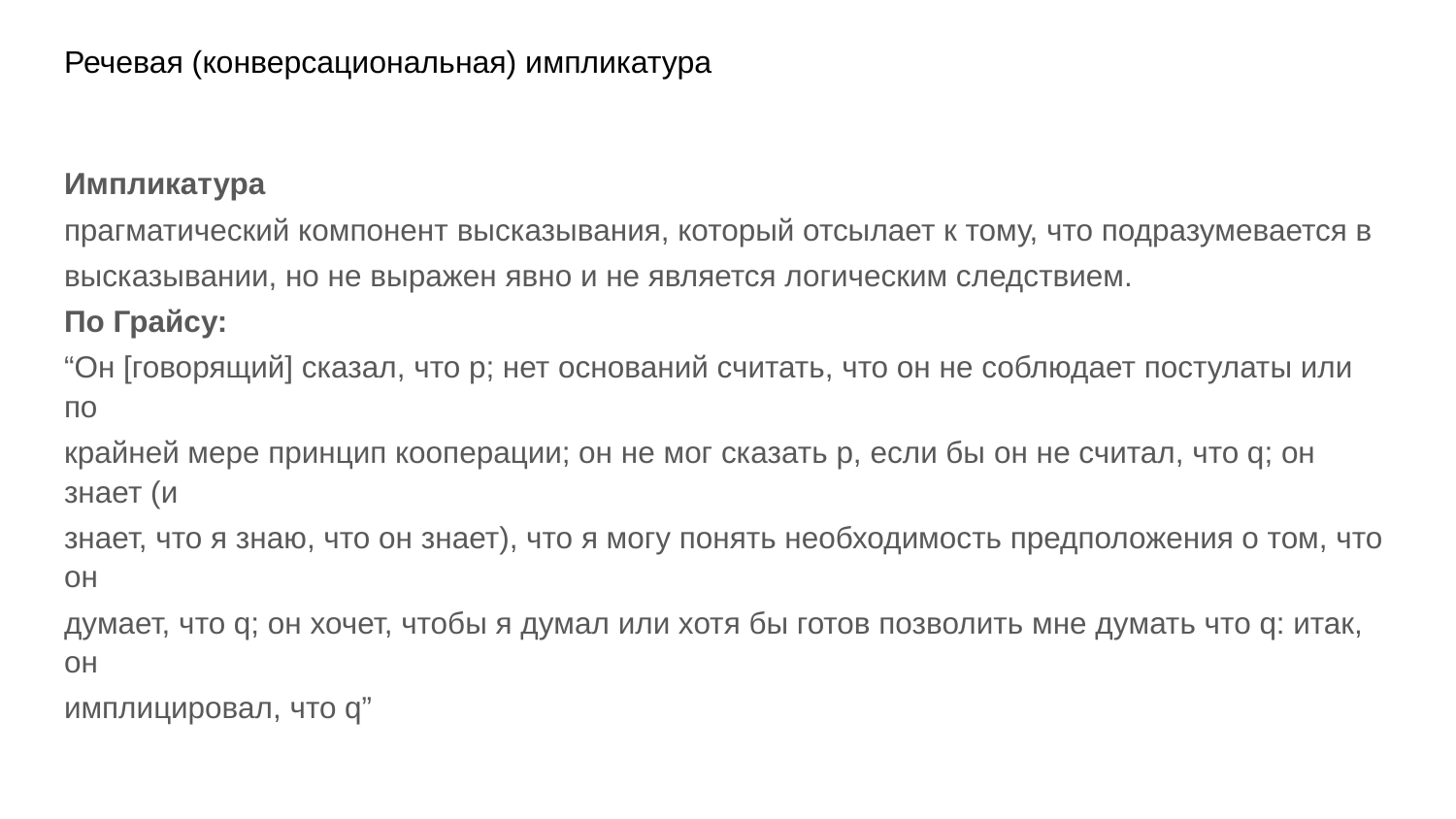

# Речевая (конверсациональная) импликатура
Импликатура
прагматический компонент высказывания, который отсылает к тому, что подразумевается в
высказывании, но не выражен явно и не является логическим следствием.
По Грайсу:
“Он [говорящий] сказал, что p; нет оснований считать, что он не соблюдает постулаты или по
крайней мере принцип кооперации; он не мог сказать p, если бы он не считал, что q; он знает (и
знает, что я знаю, что он знает), что я могу понять необходимость предположения о том, что он
думает, что q; он хочет, чтобы я думал или хотя бы готов позволить мне думать что q: итак, он
имплицировал, что q”